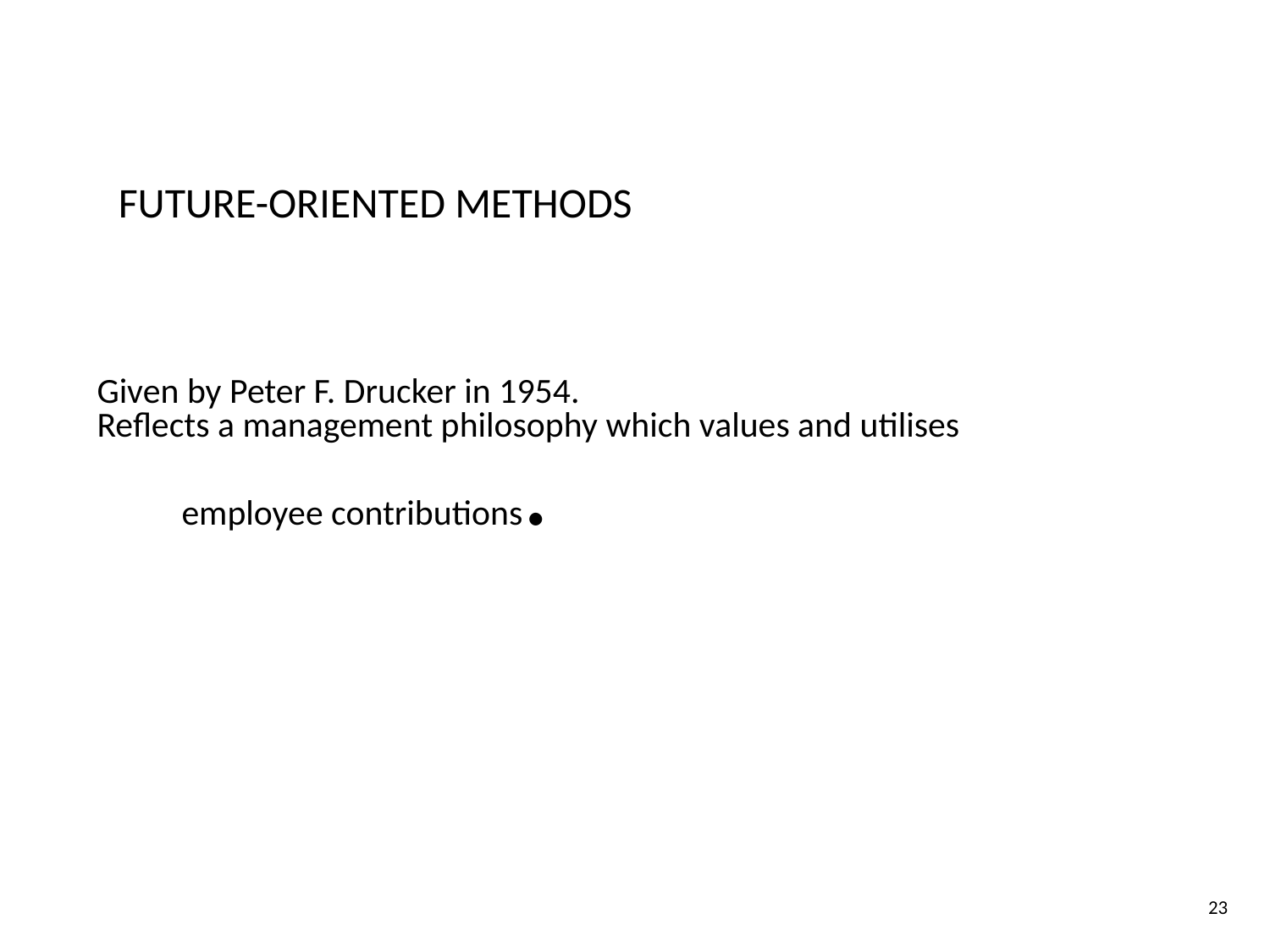

FUTURE-ORIENTED METHODS
Given by Peter F. Drucker in 1954.
Reflects a management philosophy which values and utilises employee contributions.
23